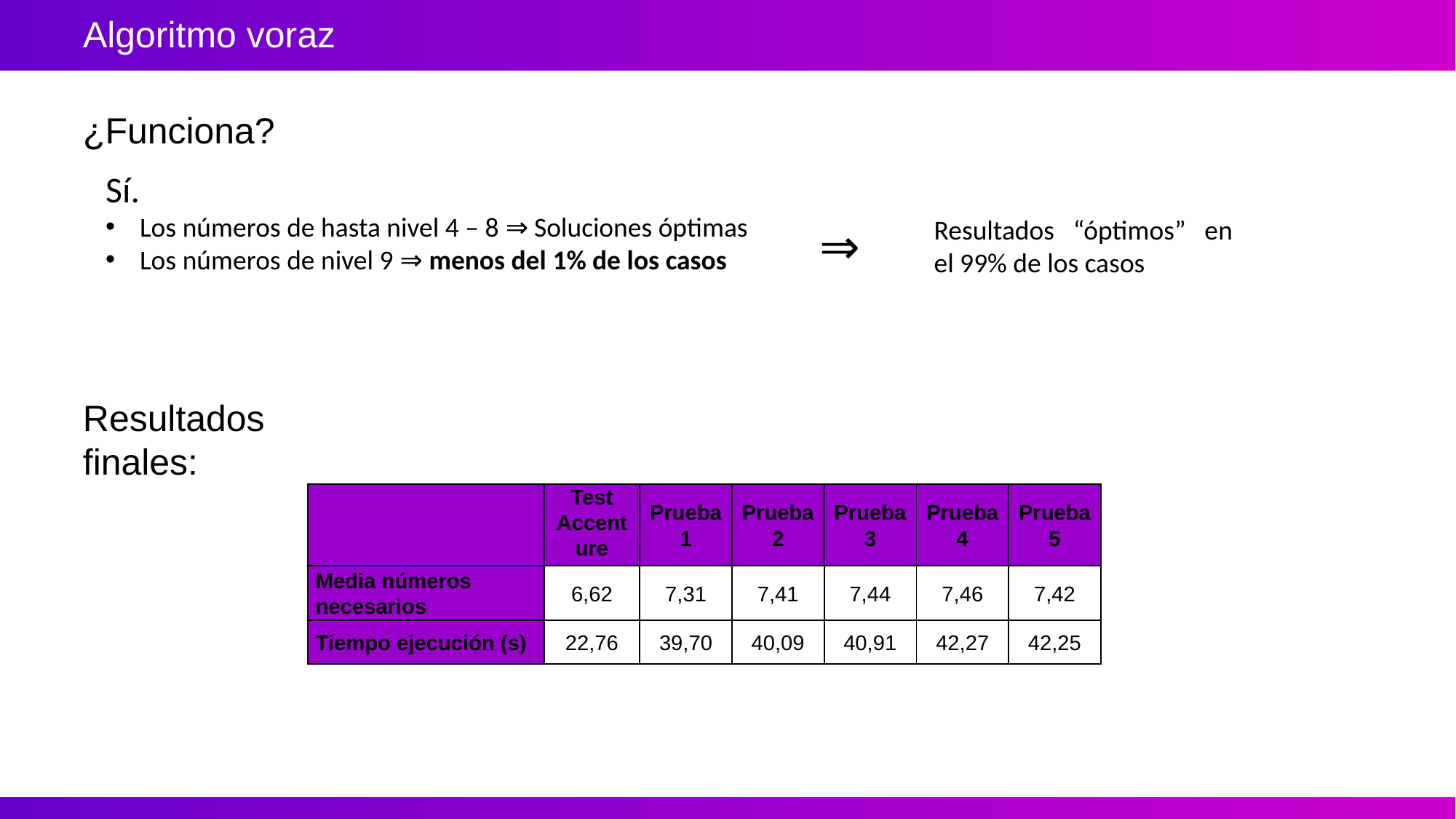

Algoritmo voraz
¿Funciona?
Sí.
Los números de hasta nivel 4 – 8 ⇒ Soluciones óptimas
Los números de nivel 9 ⇒ menos del 1% de los casos
Resultados “óptimos” en el 99% de los casos
⇒

Resultados finales:
|  | Test Accenture | Prueba 1 | Prueba 2 | Prueba 3 | Prueba 4 | Prueba 5 |
| --- | --- | --- | --- | --- | --- | --- |
| Media números necesarios | 6,62 | 7,31 | 7,41 | 7,44 | 7,46 | 7,42 |
| Tiempo ejecución (s) | 22,76 | 39,70 | 40,09 | 40,91 | 42,27 | 42,25 |